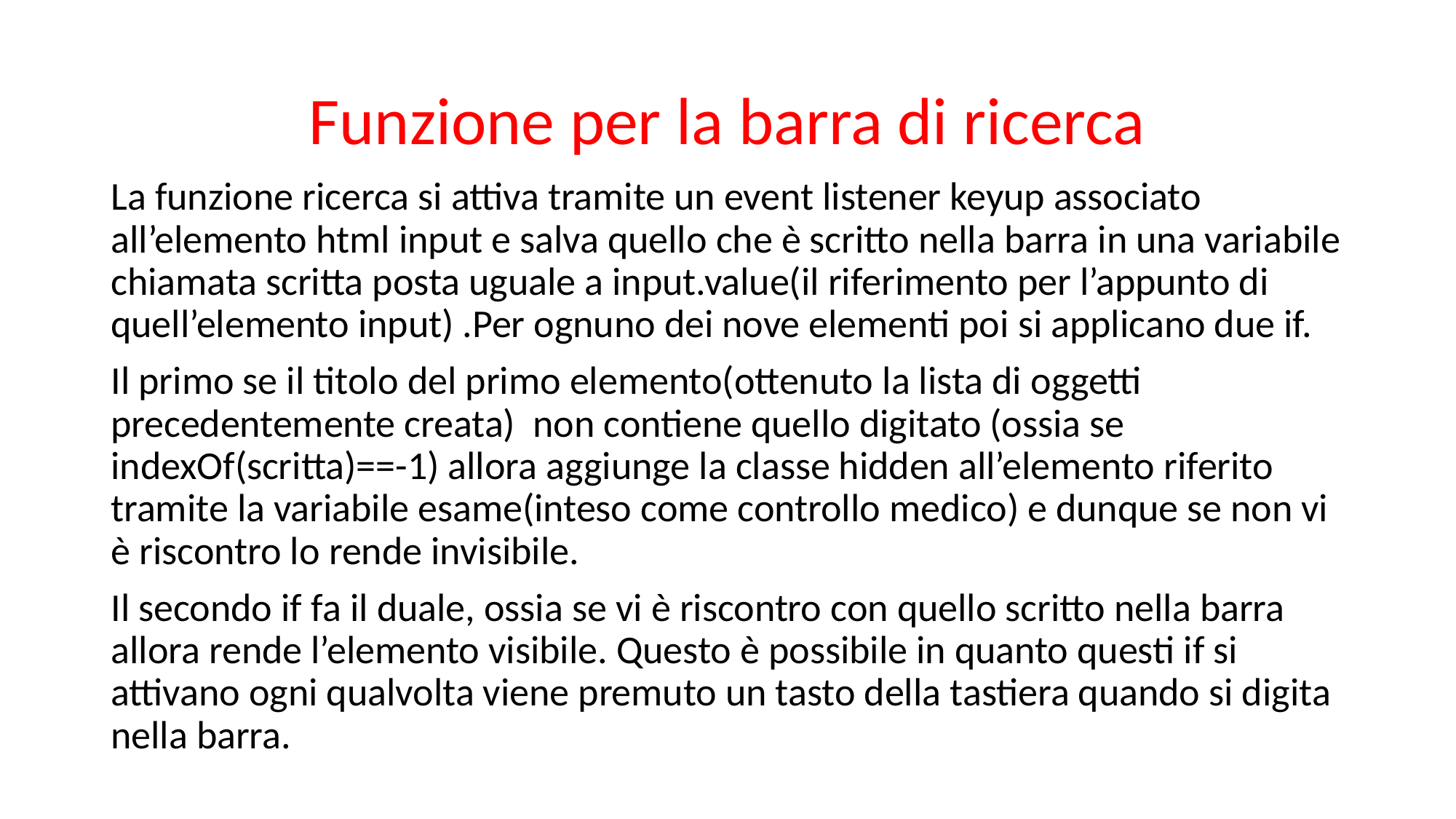

# Funzione per la barra di ricerca
La funzione ricerca si attiva tramite un event listener keyup associato all’elemento html input e salva quello che è scritto nella barra in una variabile chiamata scritta posta uguale a input.value(il riferimento per l’appunto di quell’elemento input) .Per ognuno dei nove elementi poi si applicano due if.
Il primo se il titolo del primo elemento(ottenuto la lista di oggetti precedentemente creata)  non contiene quello digitato (ossia se indexOf(scritta)==-1) allora aggiunge la classe hidden all’elemento riferito tramite la variabile esame(inteso come controllo medico) e dunque se non vi è riscontro lo rende invisibile.
Il secondo if fa il duale, ossia se vi è riscontro con quello scritto nella barra allora rende l’elemento visibile. Questo è possibile in quanto questi if si attivano ogni qualvolta viene premuto un tasto della tastiera quando si digita nella barra.